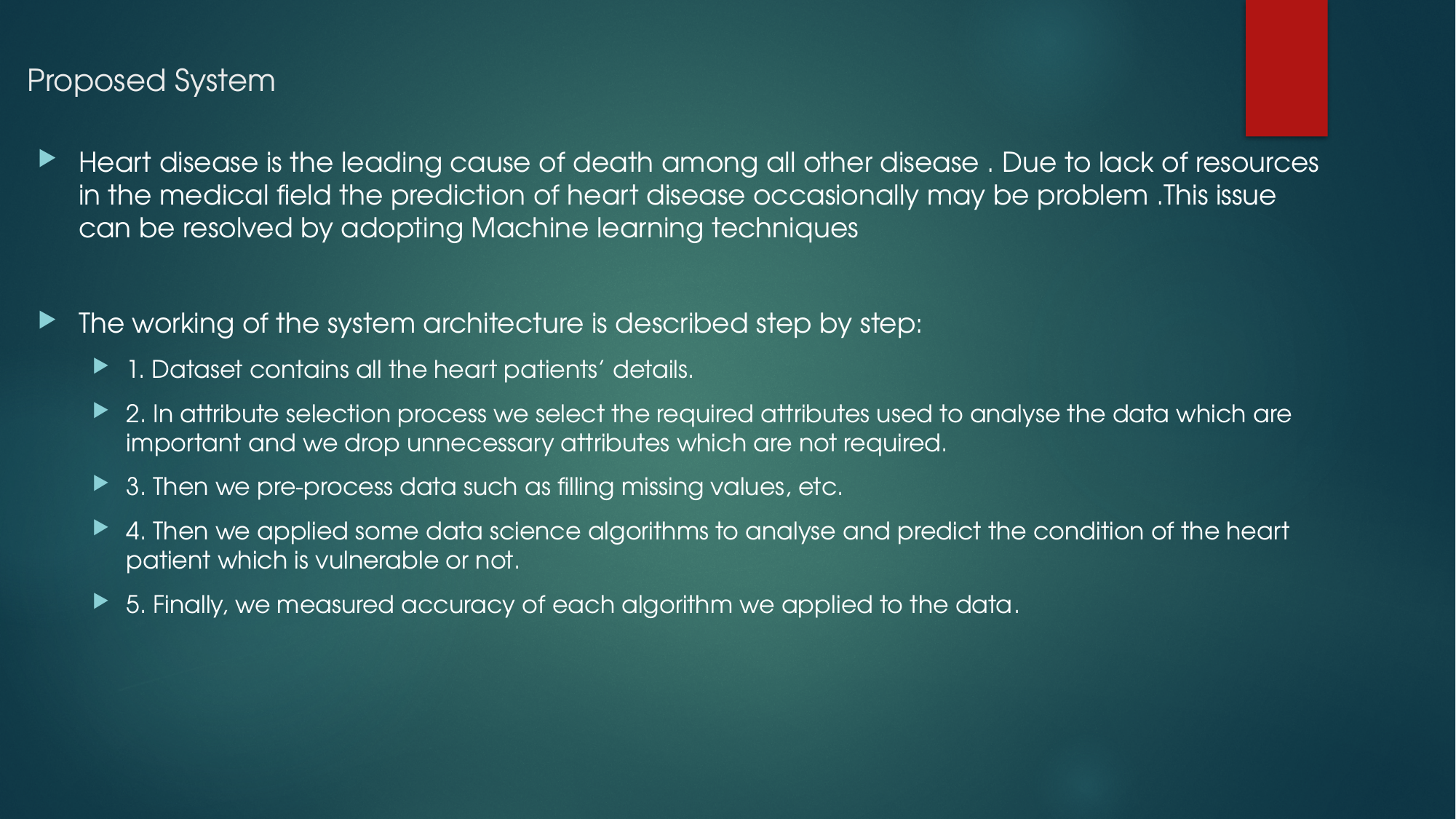

# Proposed System
Heart disease is the leading cause of death among all other disease . Due to lack of resources in the medical field the prediction of heart disease occasionally may be problem .This issue can be resolved by adopting Machine learning techniques

The working of the system architecture is described step by step:
1. Dataset contains all the heart patients’ details.
2. In attribute selection process we select the required attributes used to analyse the data which are important and we drop unnecessary attributes which are not required.
3. Then we pre-process data such as filling missing values, etc.
4. Then we applied some data science algorithms to analyse and predict the condition of the heart patient which is vulnerable or not.
5. Finally, we measured accuracy of each algorithm we applied to the data.